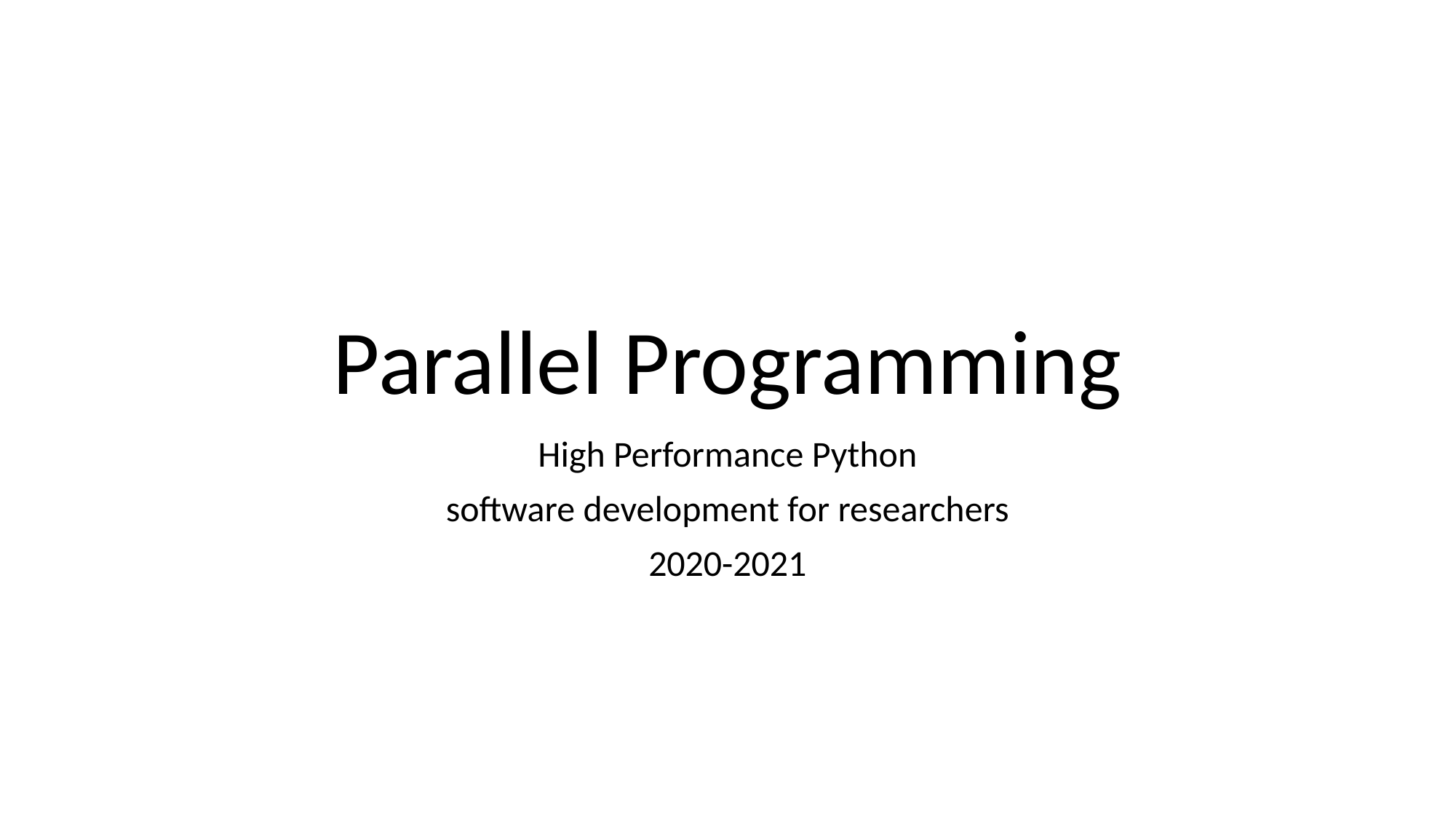

# Parallel Programming
High Performance Python
software development for researchers
2020-2021